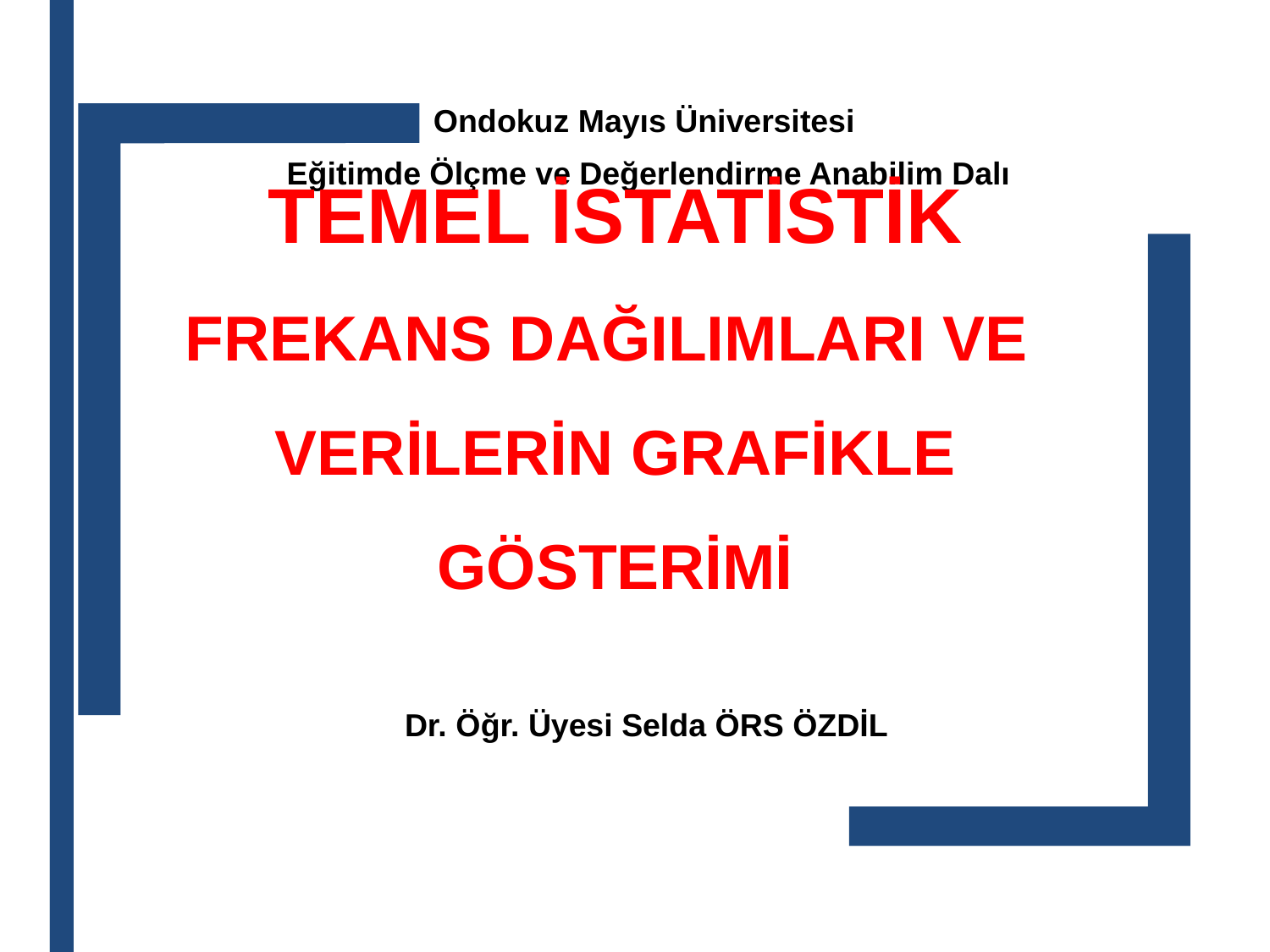

Ondokuz Mayıs Üniversitesi
Eğitimde Ölçme ve Değerlendirme Anabilim Dalı

# TEMEL İSTATİSTİK frekans dağIlImlarI ve verİlerİn grafİkle gösterİmİ

Dr. Öğr. Üyesi Selda ÖRS ÖZDİL